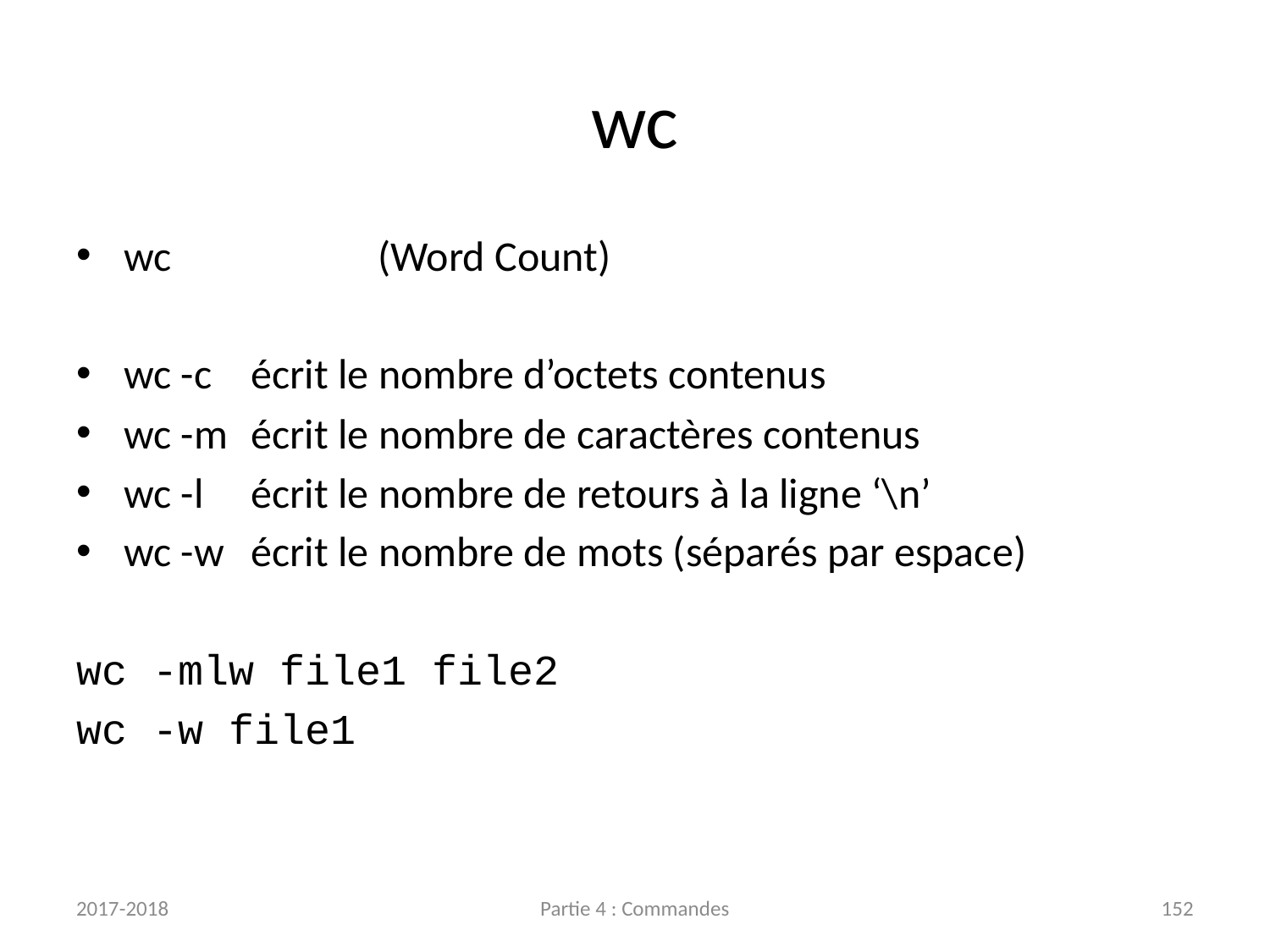

# wc
wc		(Word Count)

wc -c	écrit le nombre d’octets contenus
wc -m 	écrit le nombre de caractères contenus
wc -l	écrit le nombre de retours à la ligne ‘\n’
wc -w 	écrit le nombre de mots (séparés par espace)

wc -mlw file1 file2
wc -w file1
2017-2018
Partie 4 : Commandes
152